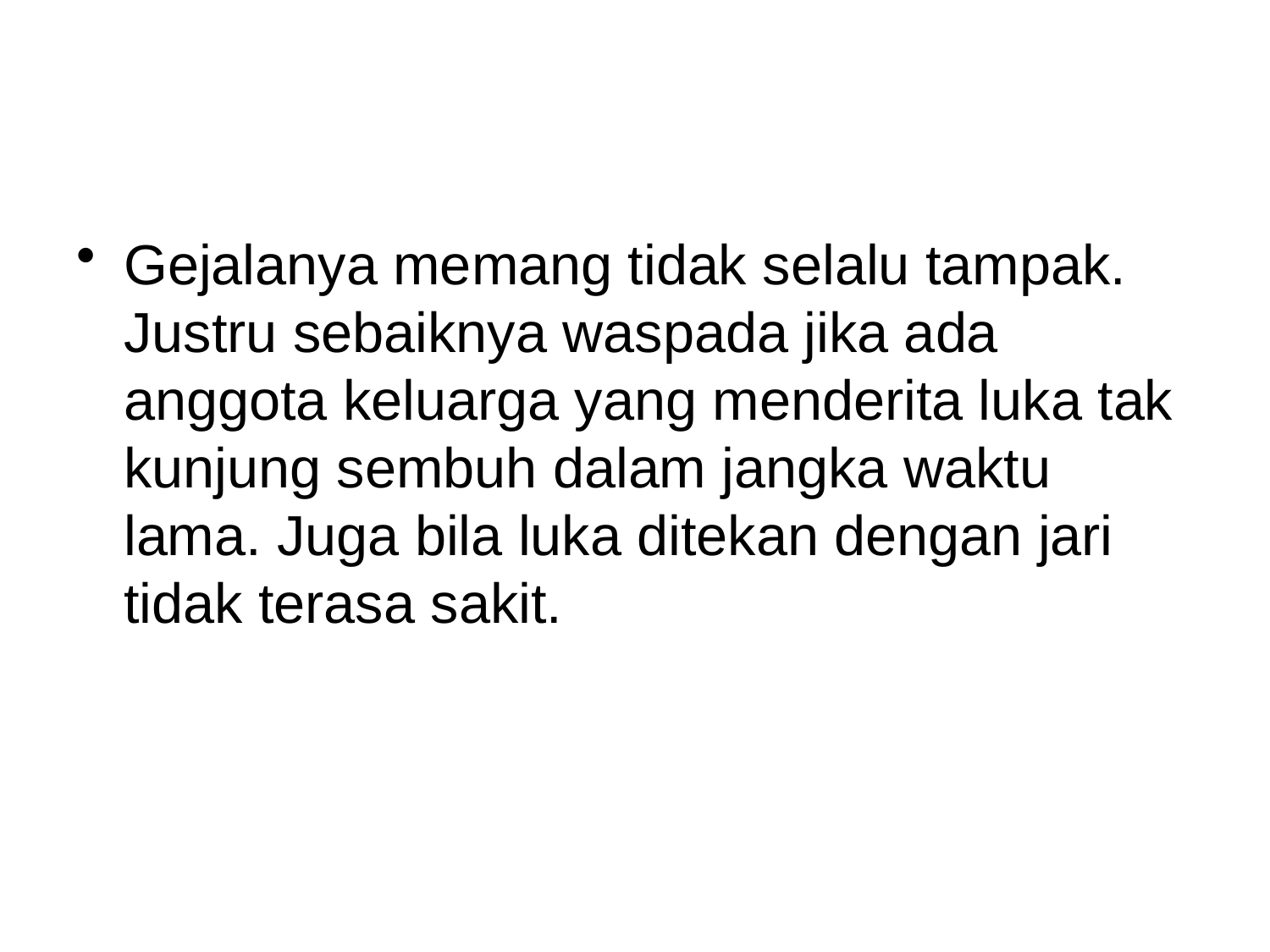

#
Gejalanya memang tidak selalu tampak. Justru sebaiknya waspada jika ada anggota keluarga yang menderita luka tak kunjung sembuh dalam jangka waktu lama. Juga bila luka ditekan dengan jari tidak terasa sakit.